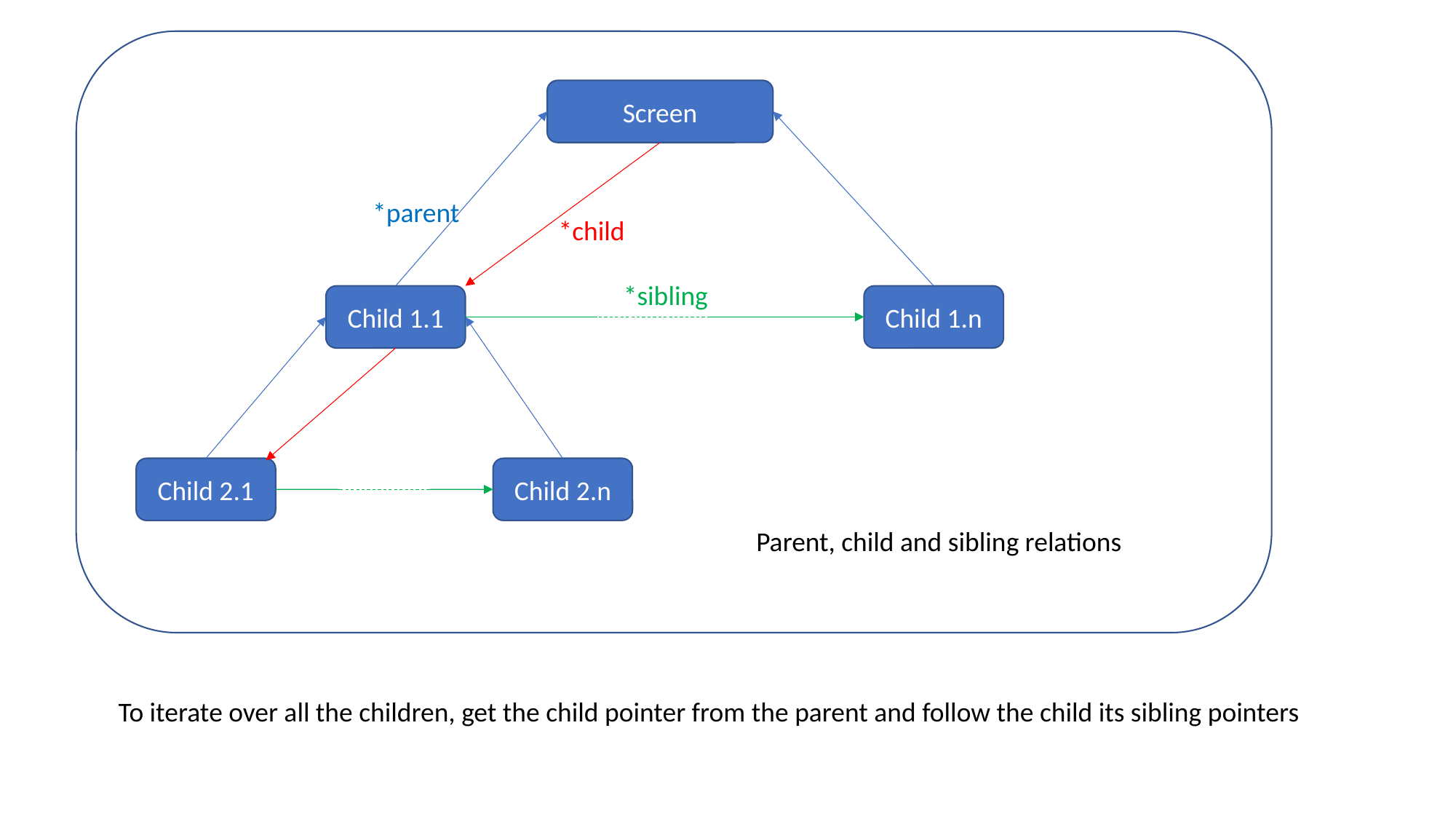

Screen
*parent
*child
*sibling
Child 1.1
Child 1.n
Child 2.1
Child 2.n
Parent, child and sibling relations
To iterate over all the children, get the child pointer from the parent and follow the child its sibling pointers